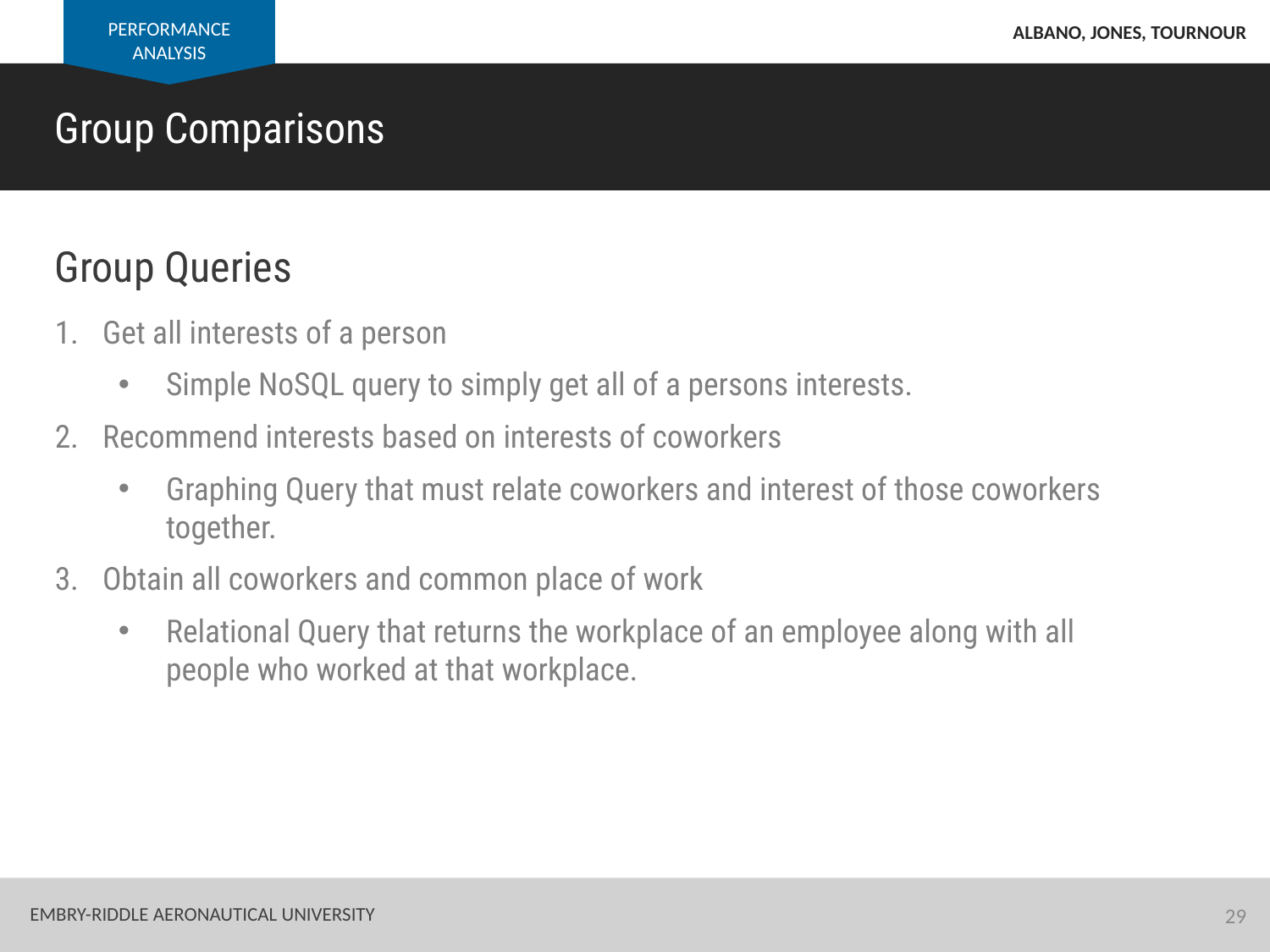

PERFORMANCE ANALYSIS
Albano, Jones, Tournour

Group Comparisons
Group Queries
Get all interests of a person
Simple NoSQL query to simply get all of a persons interests.
Recommend interests based on interests of coworkers
Graphing Query that must relate coworkers and interest of those coworkers together.
Obtain all coworkers and common place of work
Relational Query that returns the workplace of an employee along with all people who worked at that workplace.

29
Embry-Riddle Aeronautical University